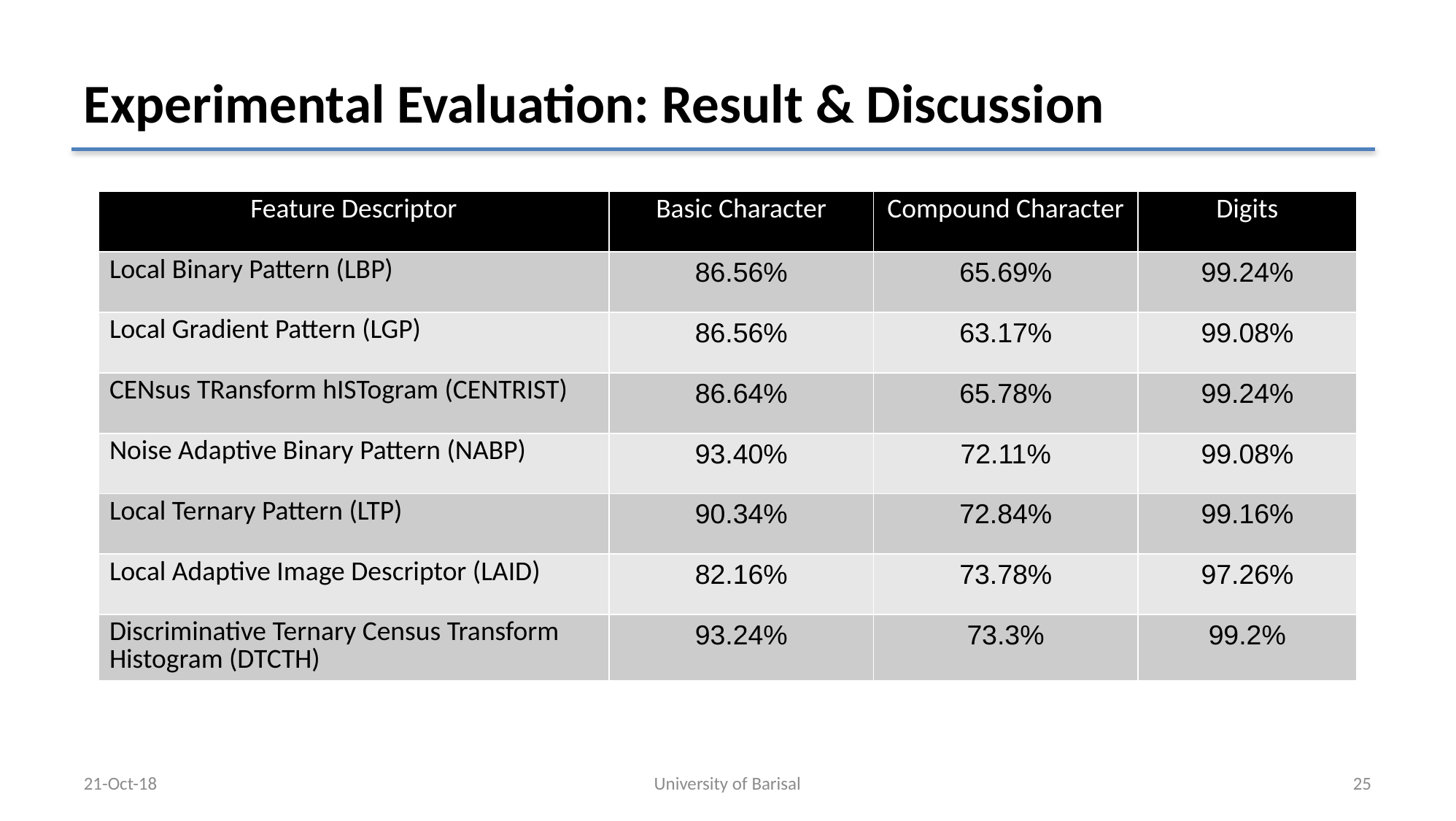

# Experimental Evaluation: Result & Discussion
| Feature Descriptor | Basic Character | Compound Character | Digits |
| --- | --- | --- | --- |
| Local Binary Pattern (LBP) | 86.56% | 65.69% | 99.24% |
| Local Gradient Pattern (LGP) | 86.56% | 63.17% | 99.08% |
| CENsus TRansform hISTogram (CENTRIST) | 86.64% | 65.78% | 99.24% |
| Noise Adaptive Binary Pattern (NABP) | 93.40% | 72.11% | 99.08% |
| Local Ternary Pattern (LTP) | 90.34% | 72.84% | 99.16% |
| Local Adaptive Image Descriptor (LAID) | 82.16% | 73.78% | 97.26% |
| Discriminative Ternary Census Transform Histogram (DTCTH) | 93.24% | 73.3% | 99.2% |
21-Oct-18
University of Barisal
25